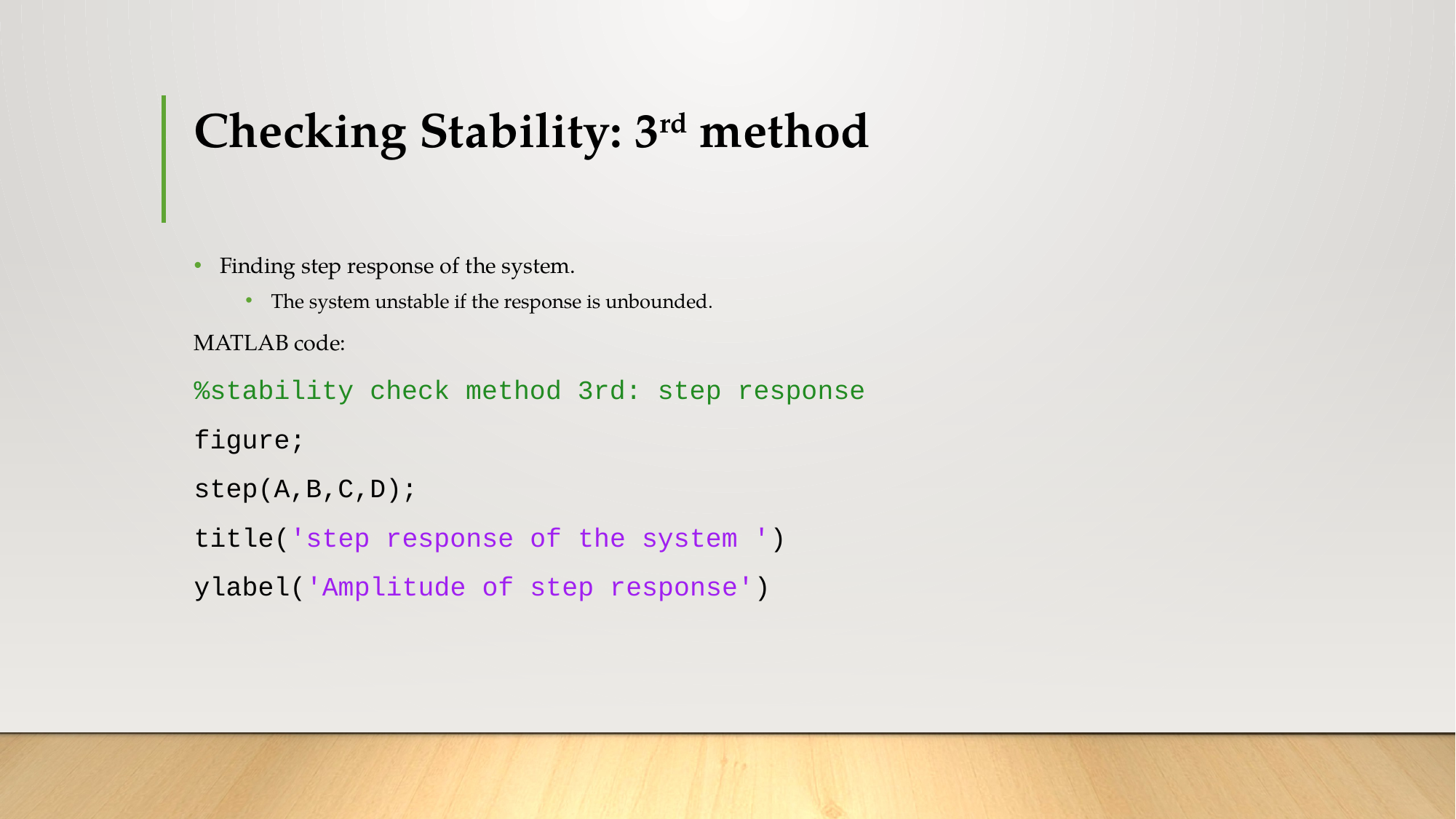

# Checking Stability: 3rd method
Finding step response of the system.
The system unstable if the response is unbounded.
MATLAB code:
%stability check method 3rd: step response
figure;
step(A,B,C,D);
title('step response of the system ')
ylabel('Amplitude of step response')